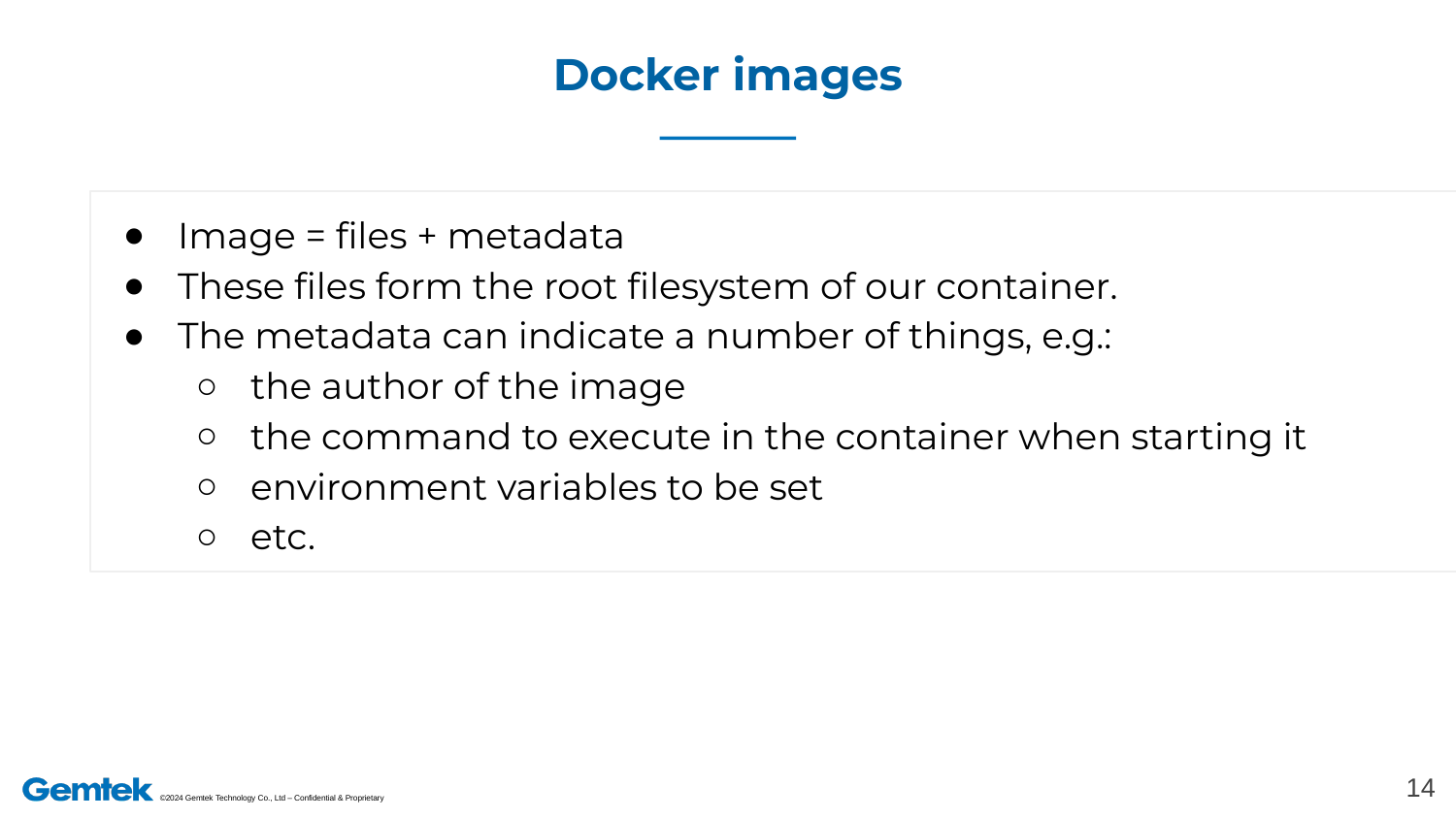

# Docker images
Image = files + metadata
These files form the root filesystem of our container.
The metadata can indicate a number of things, e.g.:
the author of the image
the command to execute in the container when starting it
environment variables to be set
etc.
14